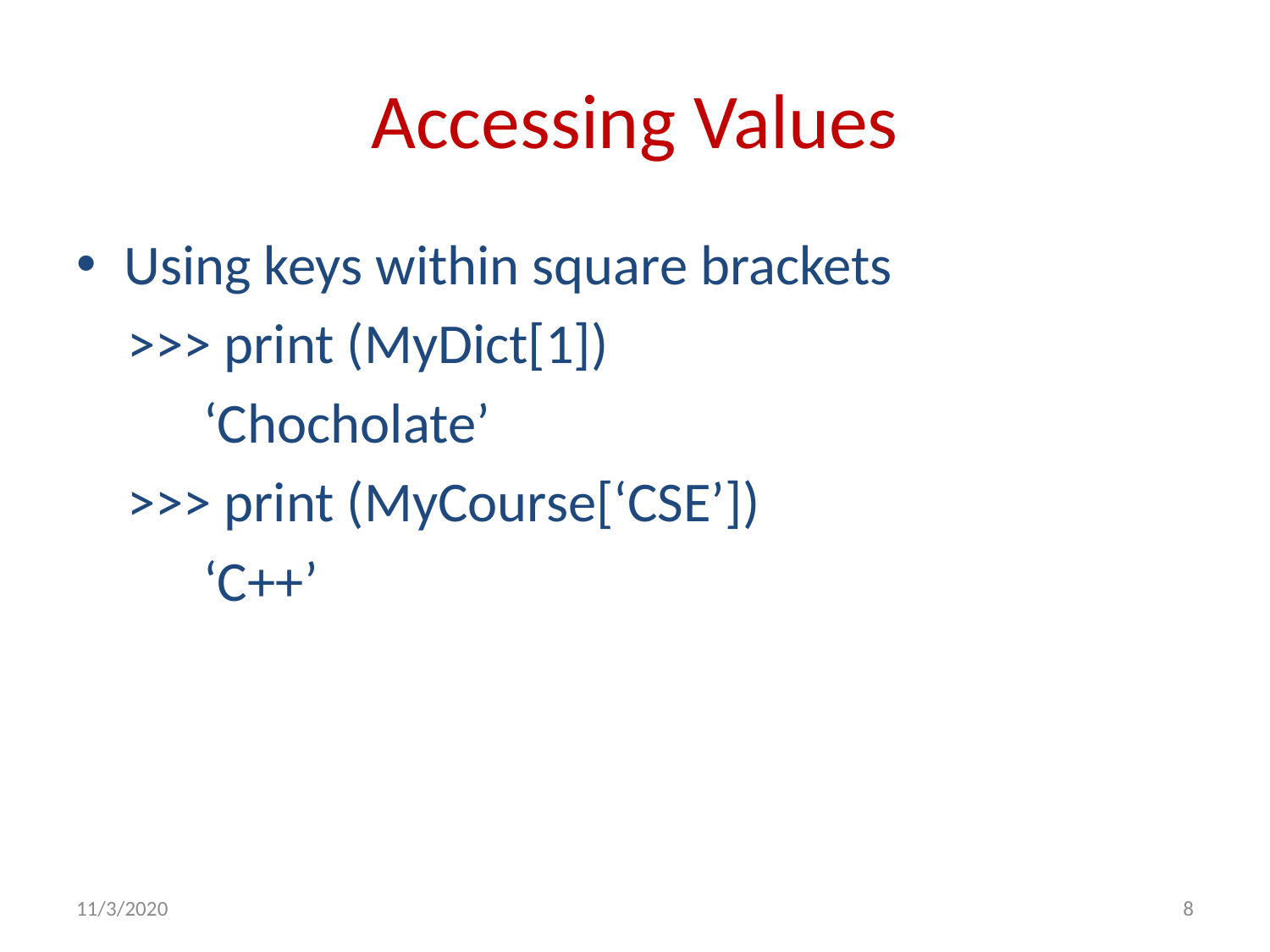

# Accessing Values
Using keys within square brackets
    >>> print (MyDict[1])
          ‘Chocholate’
    >>> print (MyCourse[‘CSE’])
          ‘C++’

11/3/2020
8